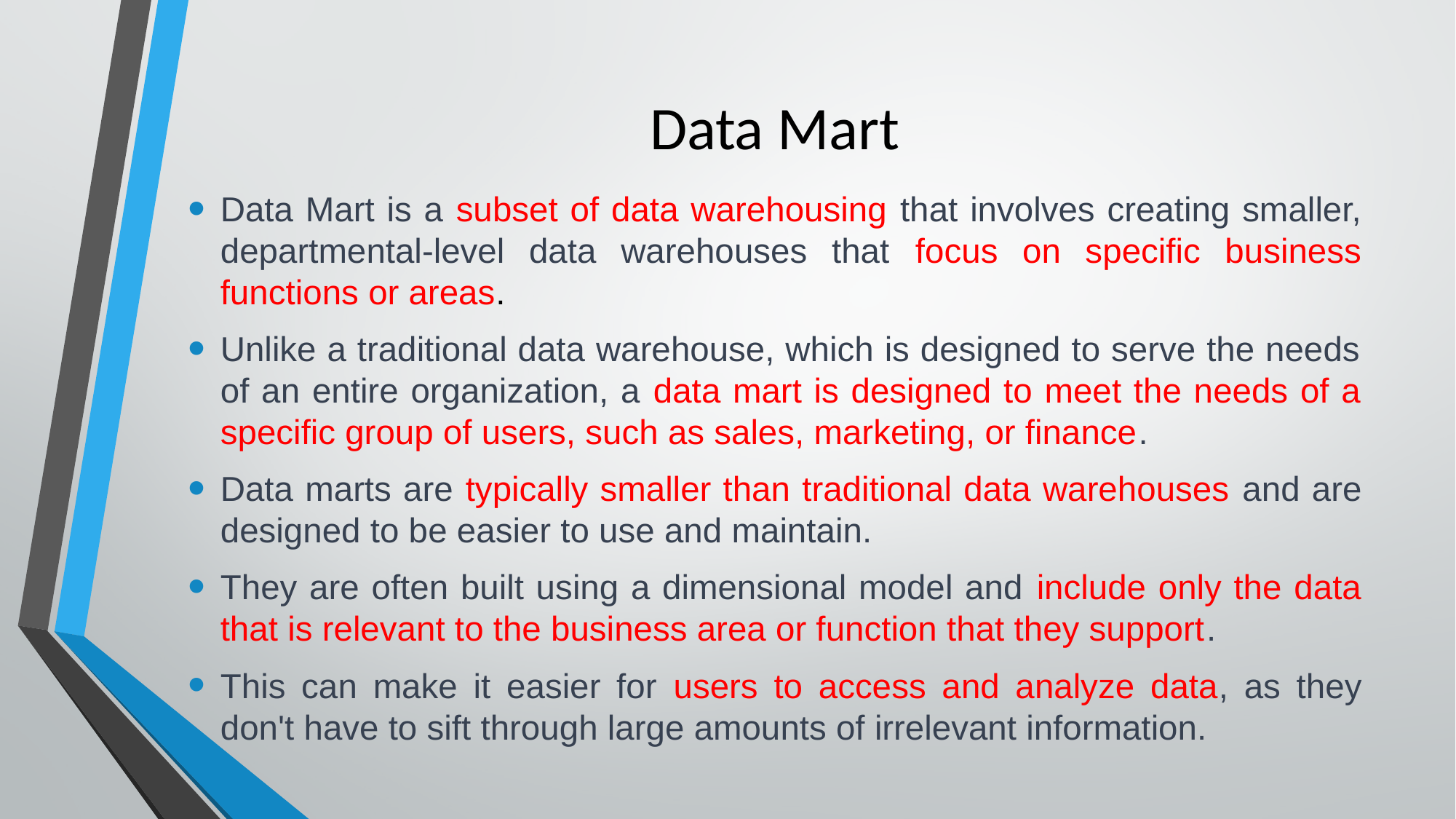

# Data Mart
Data Mart is a subset of data warehousing that involves creating smaller, departmental-level data warehouses that focus on specific business functions or areas.
Unlike a traditional data warehouse, which is designed to serve the needs of an entire organization, a data mart is designed to meet the needs of a specific group of users, such as sales, marketing, or finance.
Data marts are typically smaller than traditional data warehouses and are designed to be easier to use and maintain.
They are often built using a dimensional model and include only the data that is relevant to the business area or function that they support.
This can make it easier for users to access and analyze data, as they don't have to sift through large amounts of irrelevant information.